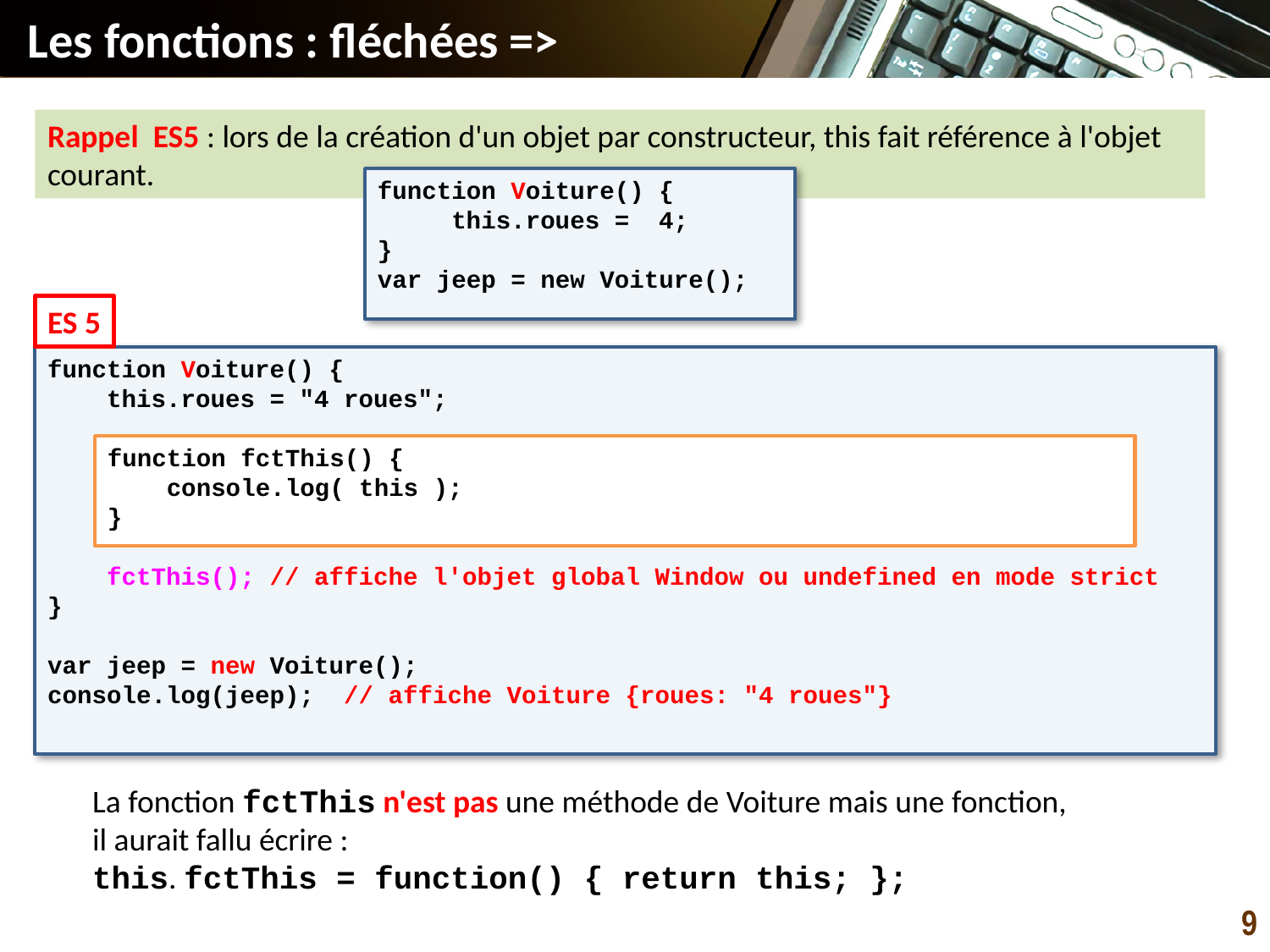

# Les fonctions : fléchées =>
Rappel  ES5 : lors de la création d'un objet par constructeur, this fait référence à l'objet courant.
function Voiture() {
     this.roues =  4;
}
var jeep = new Voiture();

ES 5
function Voiture() {
    this.roues = "4 roues";

    fctThis(); // affiche l'objet global Window ou undefined en mode strict
}

var jeep = new Voiture();
console.log(jeep);  // affiche Voiture {roues: "4 roues"}
function fctThis() {
    console.log( this );
}

La fonction fctThis n'est pas une méthode de Voiture mais une fonction,
il aurait fallu écrire :
this. fctThis = function() { return this; };
9